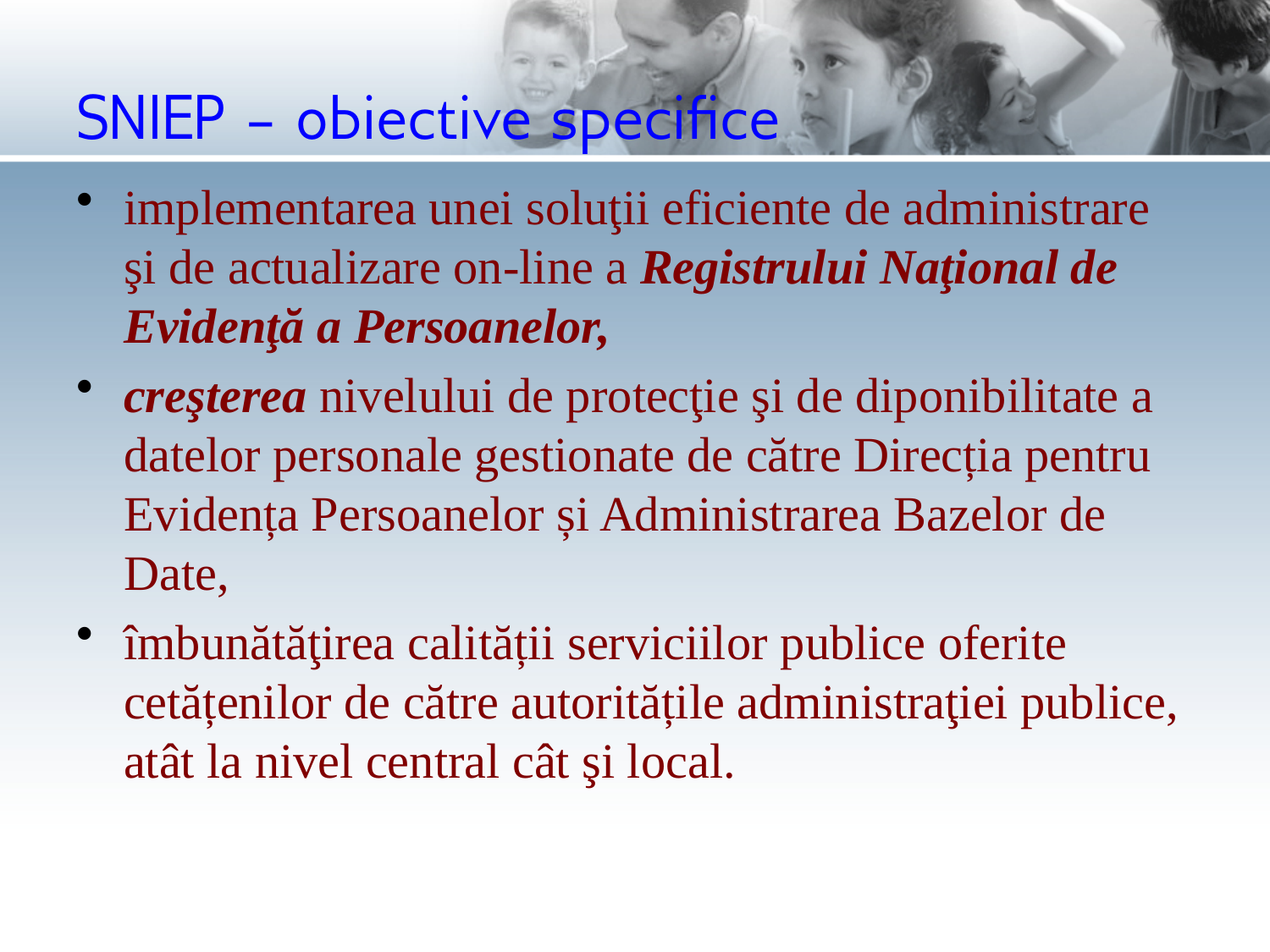

# SNIEP – obiective specifice
implementarea unei soluţii eficiente de administrare şi de actualizare on-line a Registrului Naţional de Evidenţă a Persoanelor,
creşterea nivelului de protecţie şi de diponibilitate a datelor personale gestionate de către Direcția pentru Evidența Persoanelor și Administrarea Bazelor de Date,
îmbunătăţirea calității serviciilor publice oferite cetățenilor de către autoritățile administraţiei publice, atât la nivel central cât şi local.